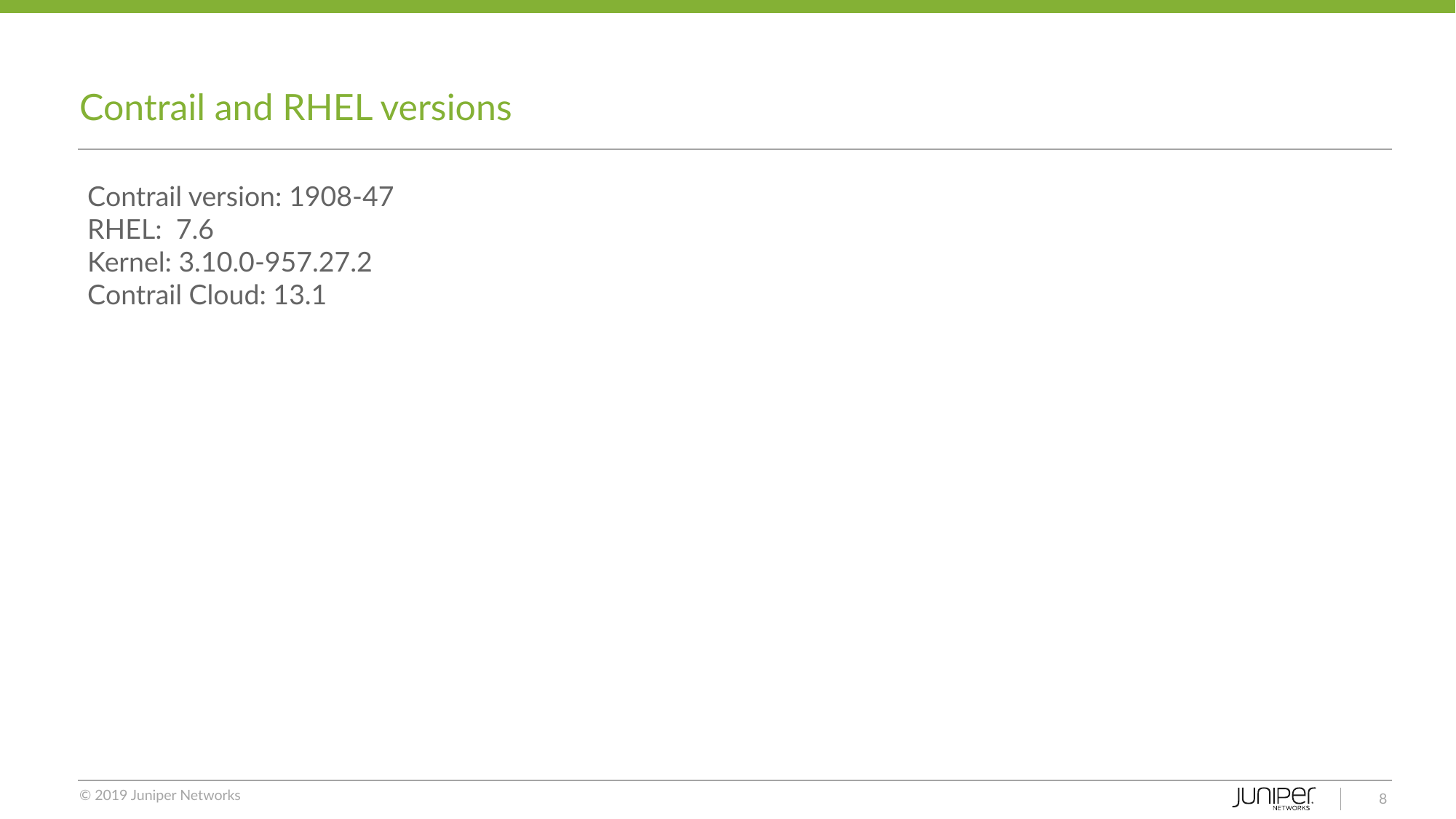

# Contrail and RHEL versions
Contrail version: 1908-47
RHEL:  7.6
Kernel: 3.10.0-957.27.2
Contrail Cloud: 13.1

8